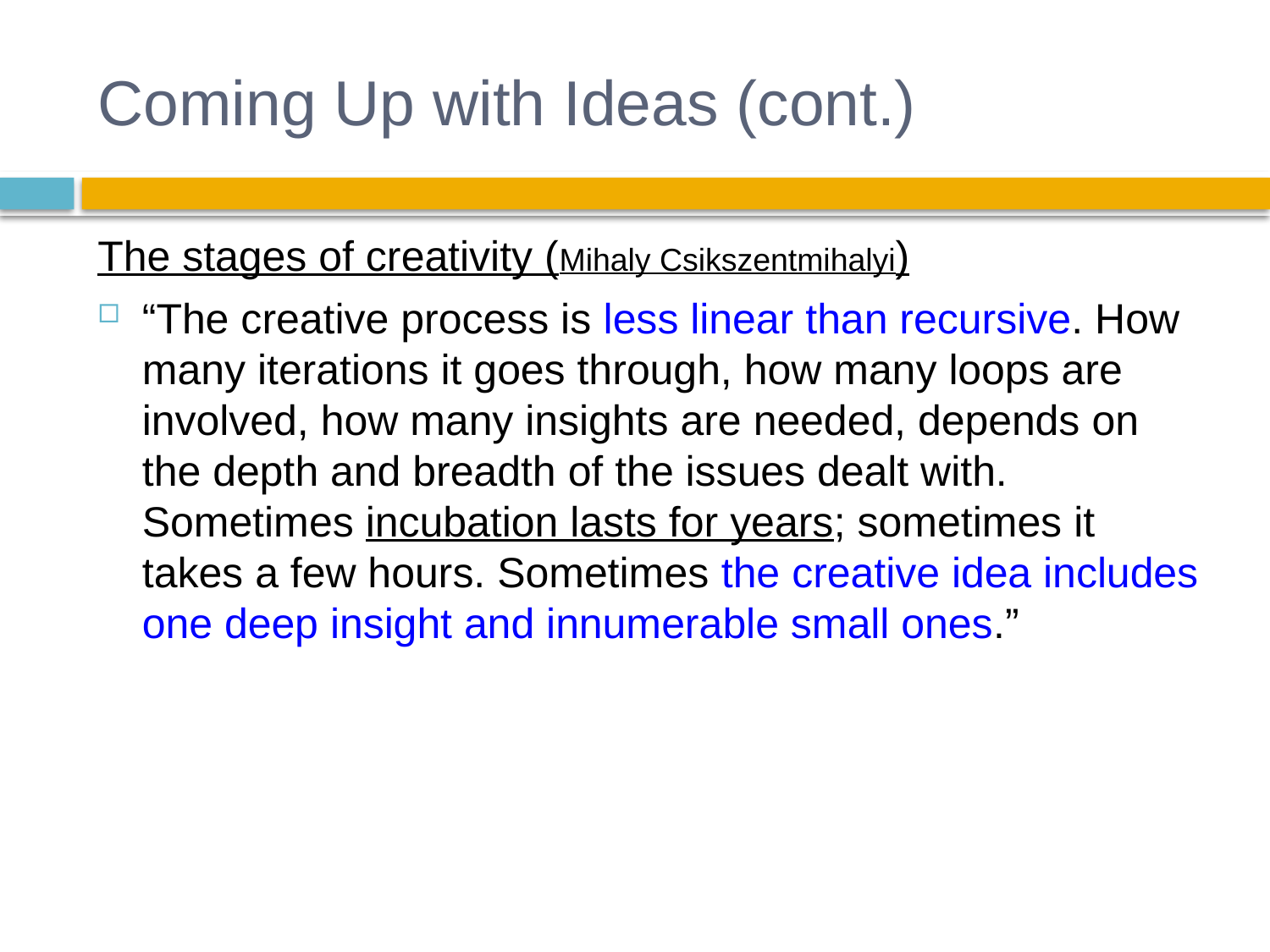

# Coming Up with Ideas (cont.)
The stages of creativity (Mihaly Csikszentmihalyi)
“The creative process is less linear than recursive. How many iterations it goes through, how many loops are involved, how many insights are needed, depends on the depth and breadth of the issues dealt with. Sometimes incubation lasts for years; sometimes it takes a few hours. Sometimes the creative idea includes one deep insight and innumerable small ones.”